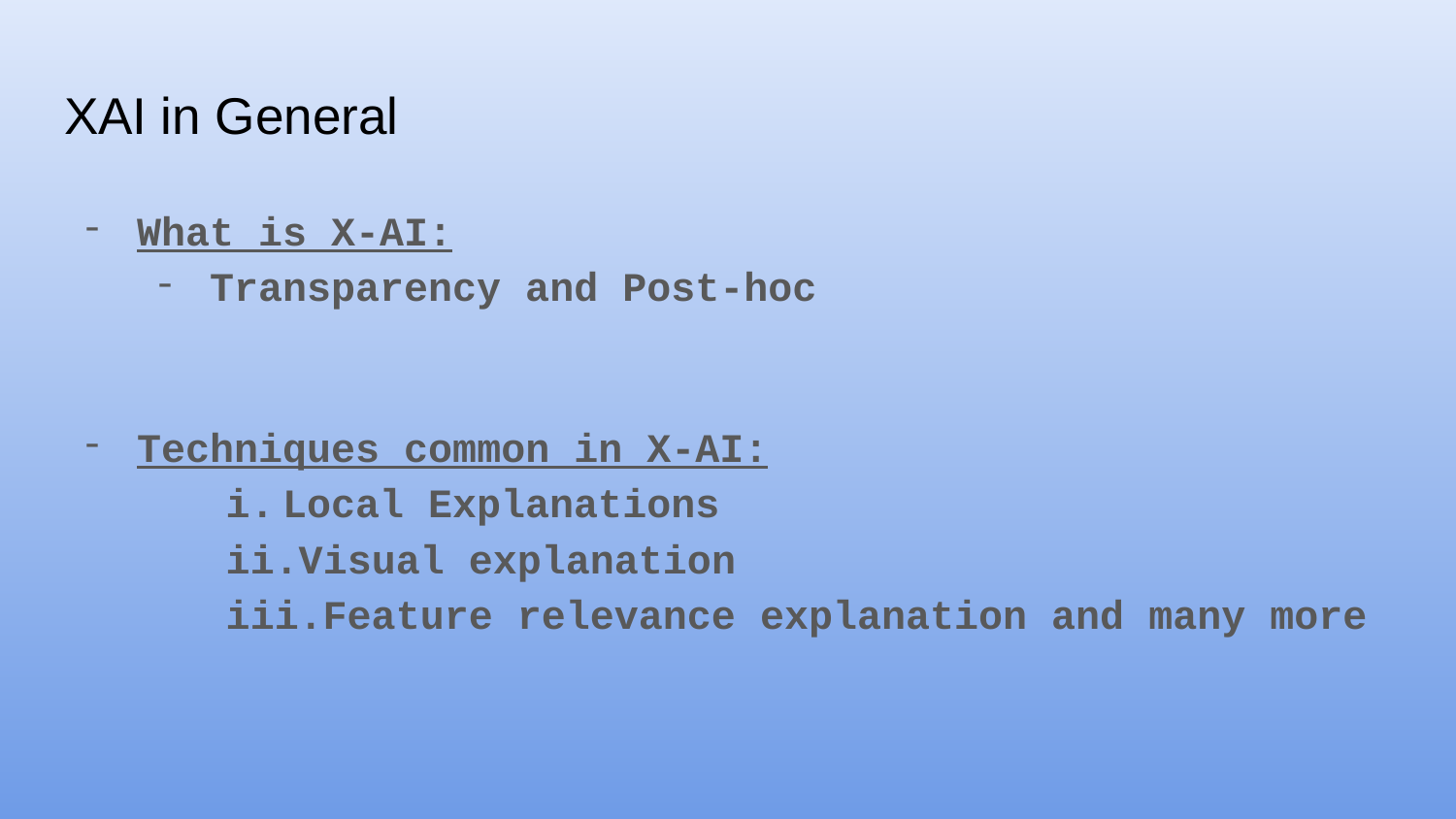

# XAI in General
What is X-AI:
Transparency and Post-hoc

Techniques common in X-AI:
Local Explanations
Visual explanation
Feature relevance explanation and many more